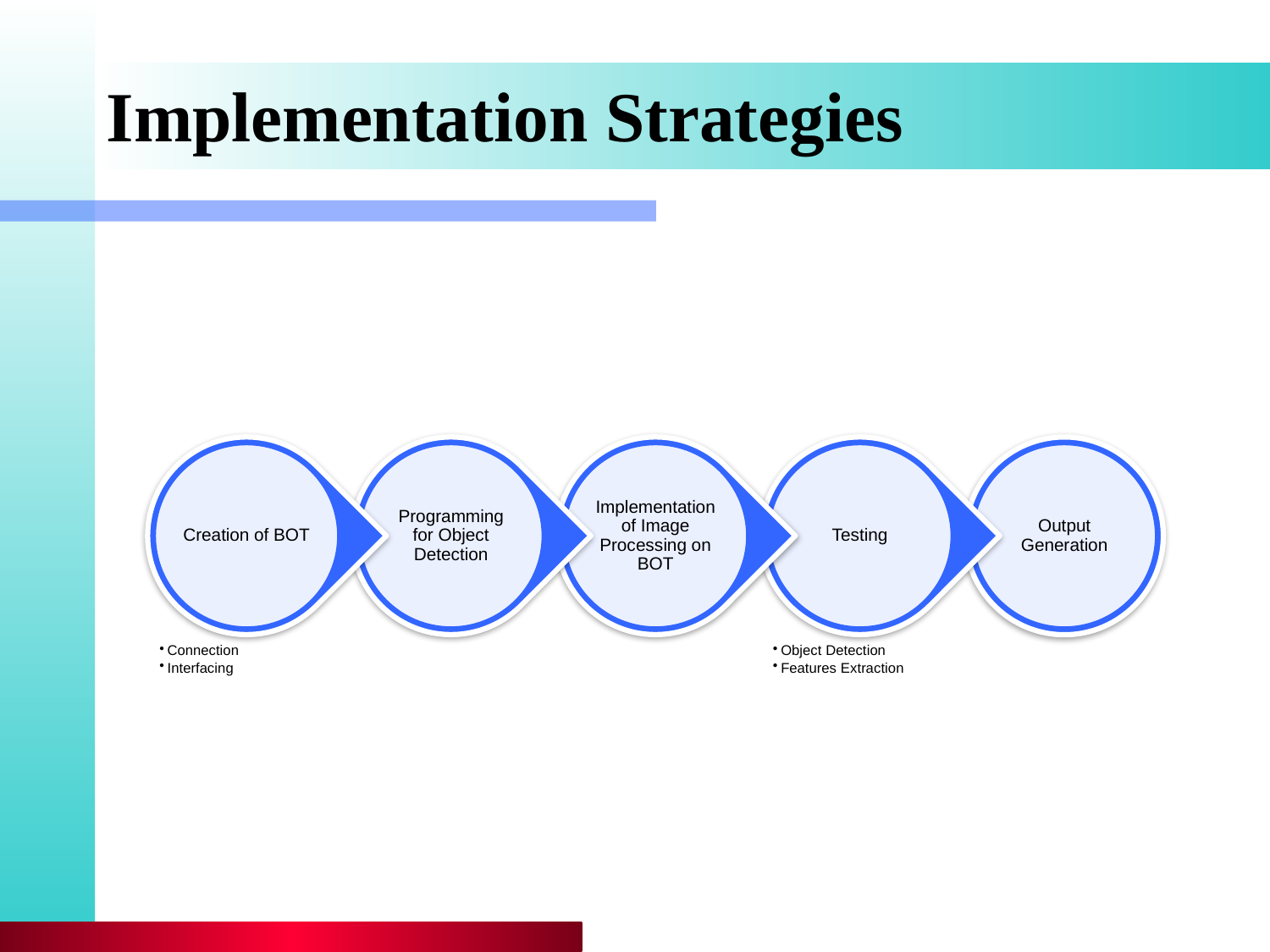

# Implementation Strategies
Output Generation
Testing
Object Detection
Features Extraction
Implementation of Image Processing on BOT
Programming for Object Detection
Creation of BOT
Connection
Interfacing